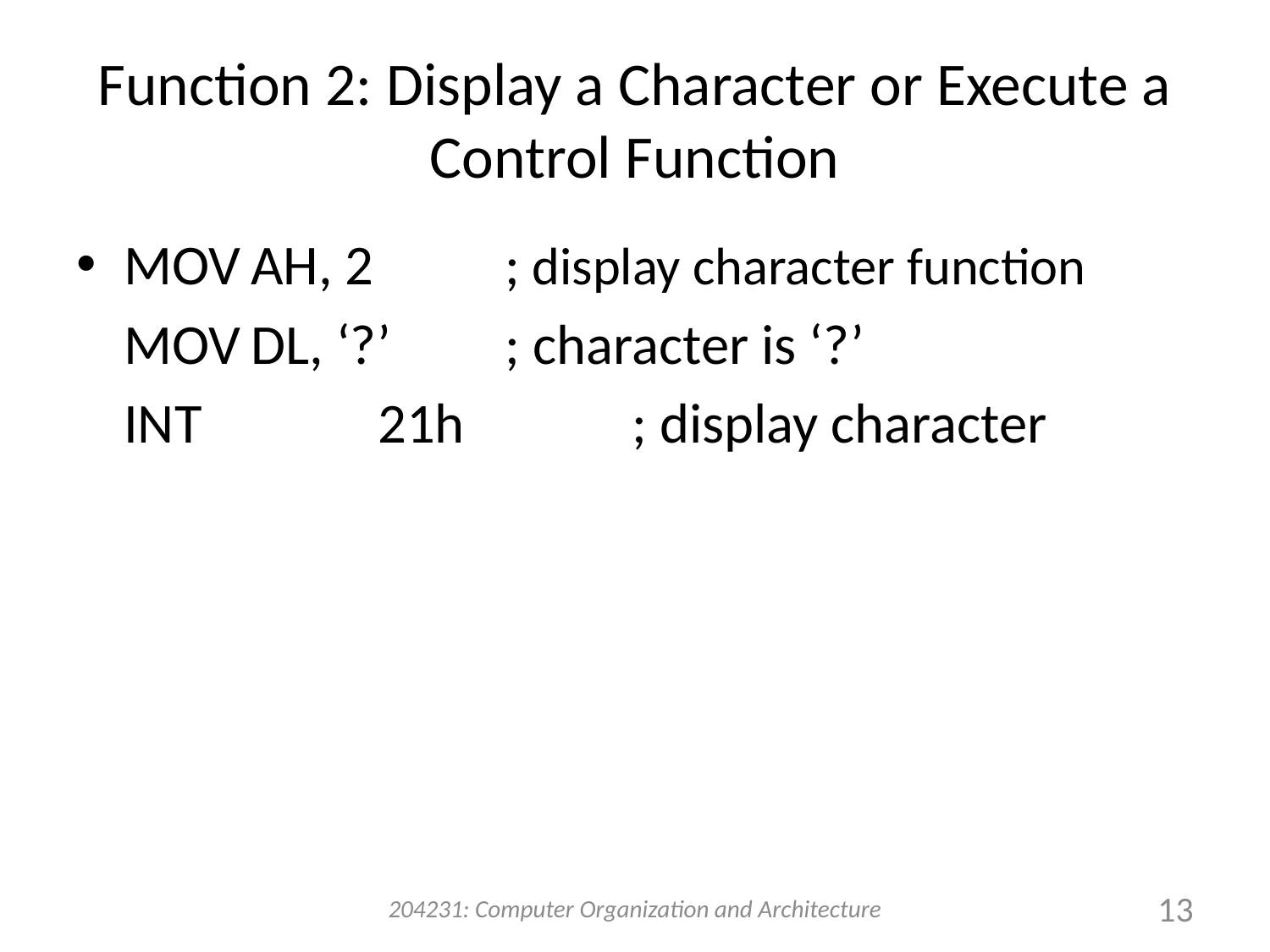

# Function 2: Display a Character or Execute a Control Function
MOV	AH, 2		; display character function
	MOV	DL, ‘?’	; character is ‘?’
	INT		21h		; display character
204231: Computer Organization and Architecture
13